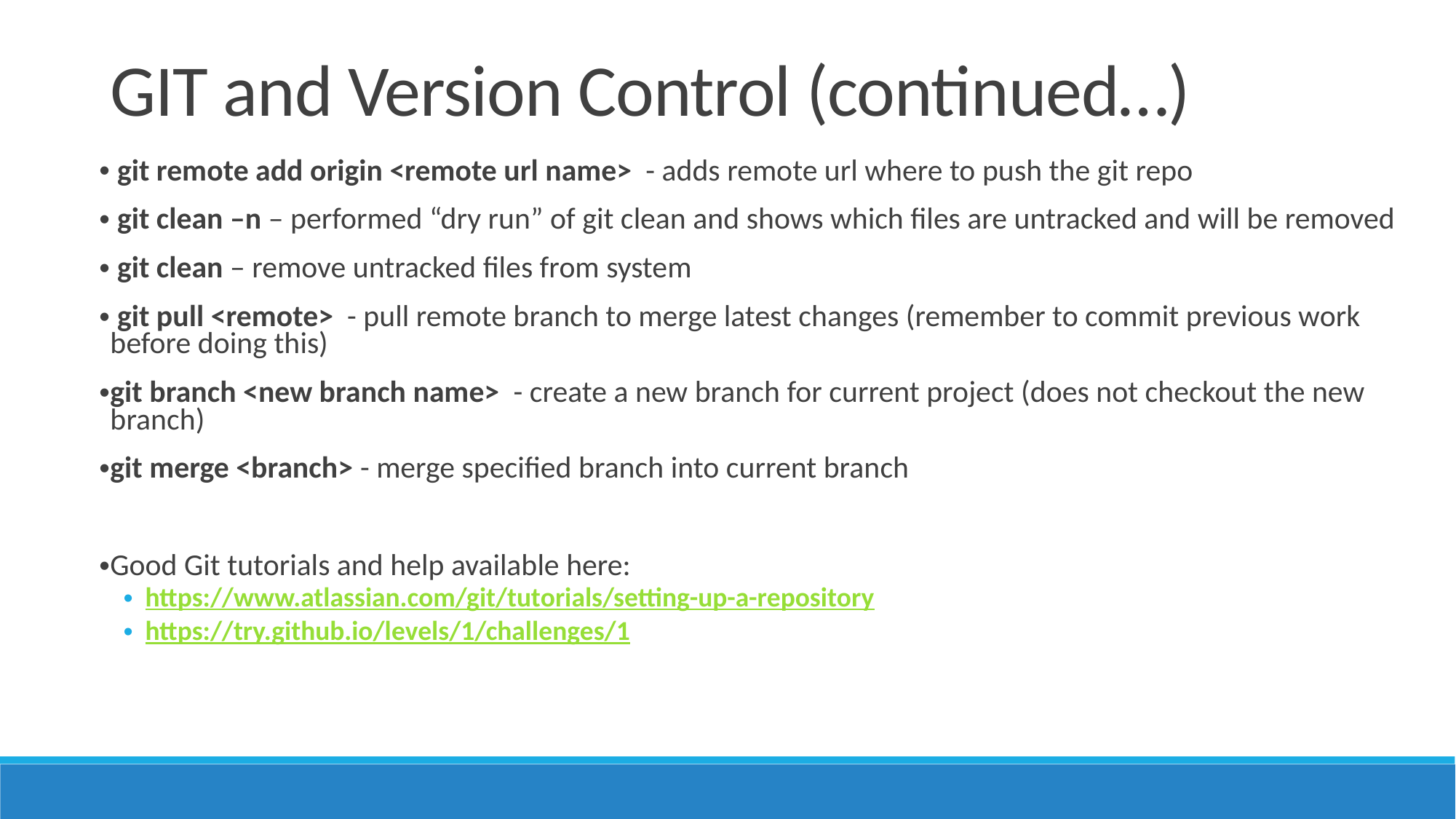

GIT and Version Control (continued…)
 git remote add origin <remote url name>  - adds remote url where to push the git repo
 git clean –n – performed “dry run” of git clean and shows which files are untracked and will be removed
 git clean – remove untracked files from system
 git pull <remote>  - pull remote branch to merge latest changes (remember to commit previous work before doing this)
git branch <new branch name>  - create a new branch for current project (does not checkout the new branch)
git merge <branch> - merge specified branch into current branch

Good Git tutorials and help available here:
https://www.atlassian.com/git/tutorials/setting-up-a-repository
https://try.github.io/levels/1/challenges/1